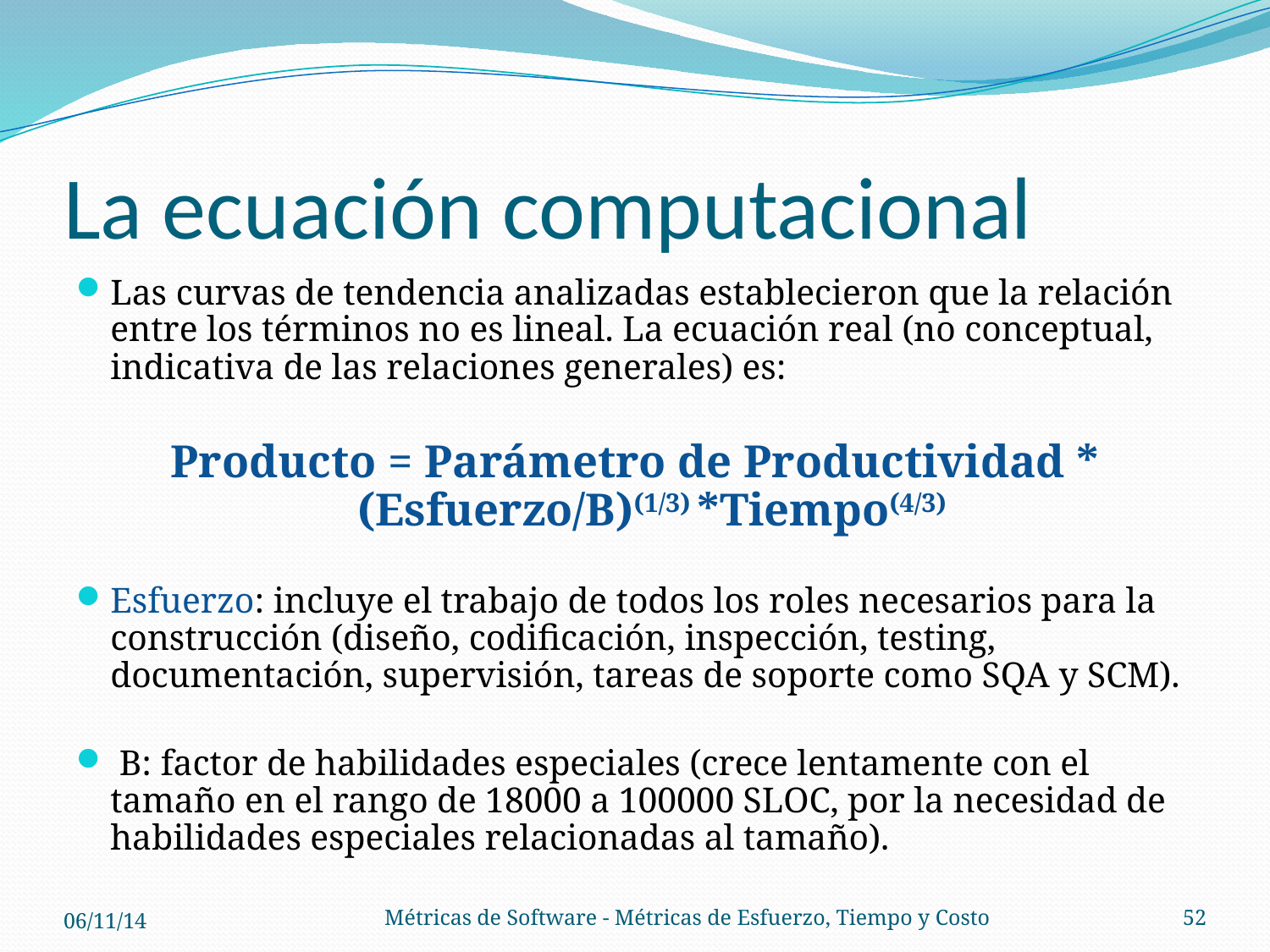

# La ecuación computacional
Las curvas de tendencia analizadas establecieron que la relación entre los términos no es lineal. La ecuación real (no conceptual, indicativa de las relaciones generales) es:

Producto = Parámetro de Productividad * (Esfuerzo/B)(1/3) *Tiempo(4/3)

Esfuerzo: incluye el trabajo de todos los roles necesarios para la construcción (diseño, codificación, inspección, testing, documentación, supervisión, tareas de soporte como SQA y SCM).

 B: factor de habilidades especiales (crece lentamente con el tamaño en el rango de 18000 a 100000 SLOC, por la necesidad de habilidades especiales relacionadas al tamaño).

06/11/14
Métricas de Software - Métricas de Esfuerzo, Tiempo y Costo
52